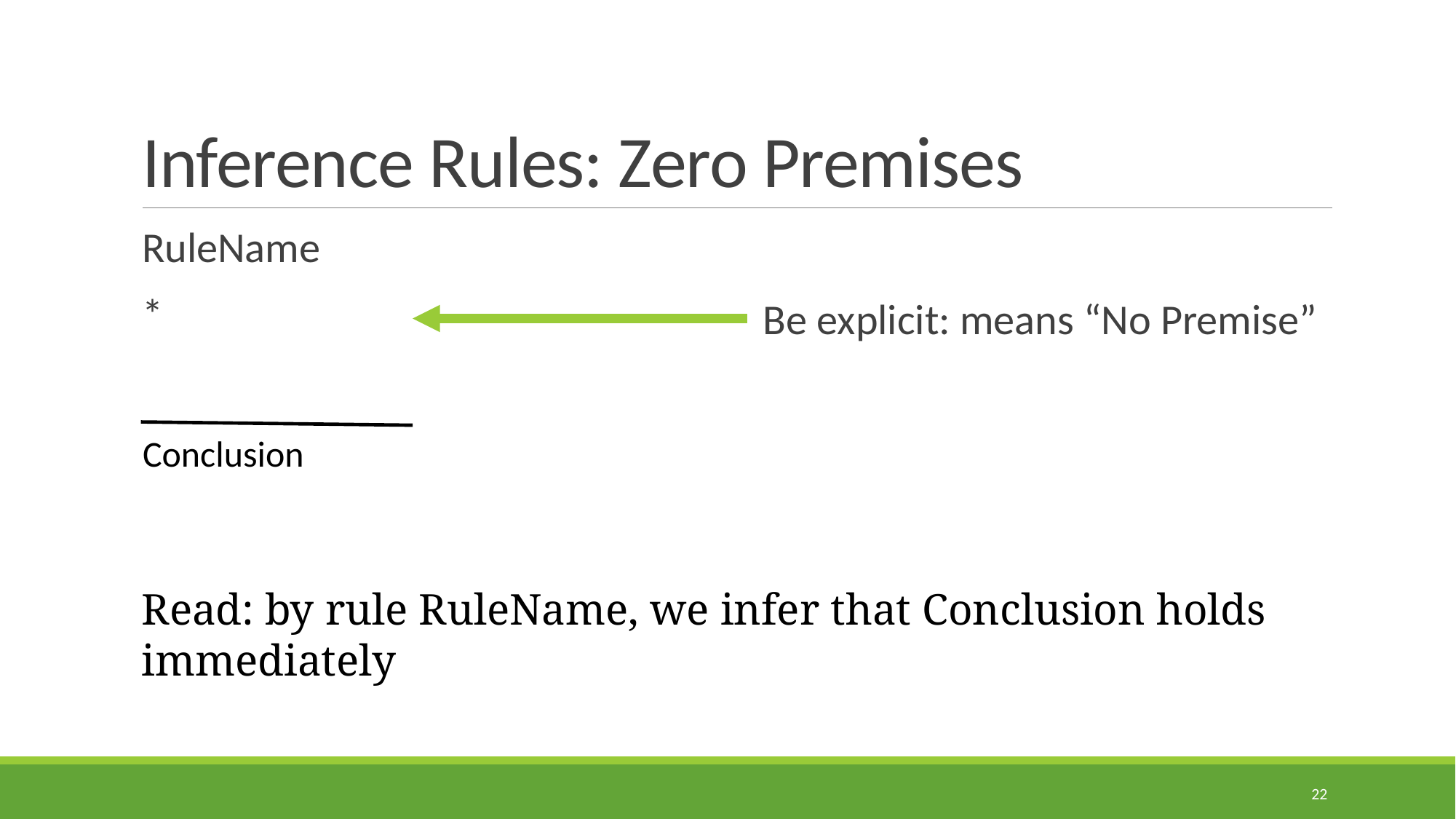

# Inference Rules: Zero Premises

Be explicit: means “No Premise”

RuleName
*

Conclusion
Read: by rule RuleName, we infer that Conclusion holds immediately
22